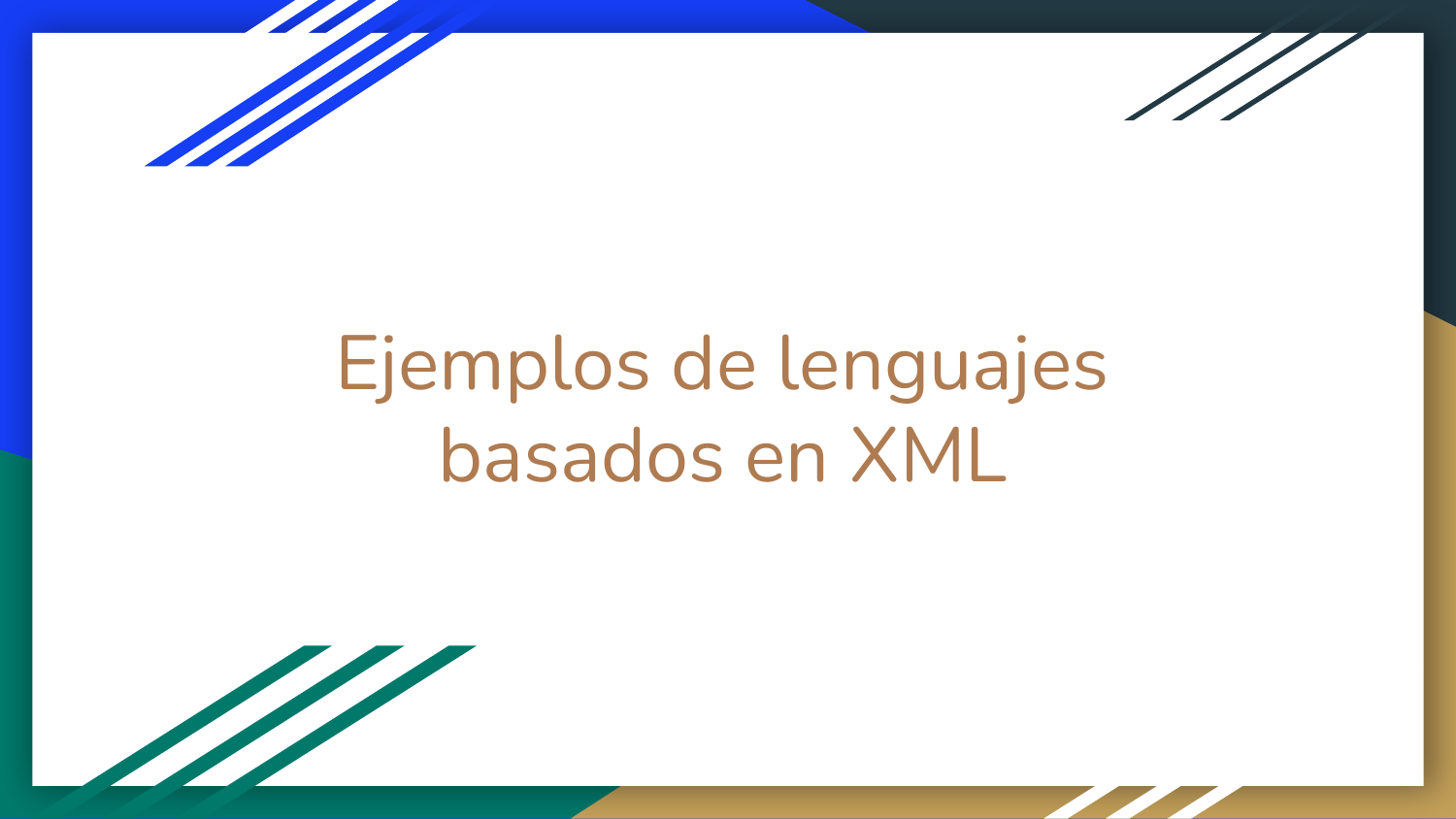

# Ejemplos de lenguajes basados en XML